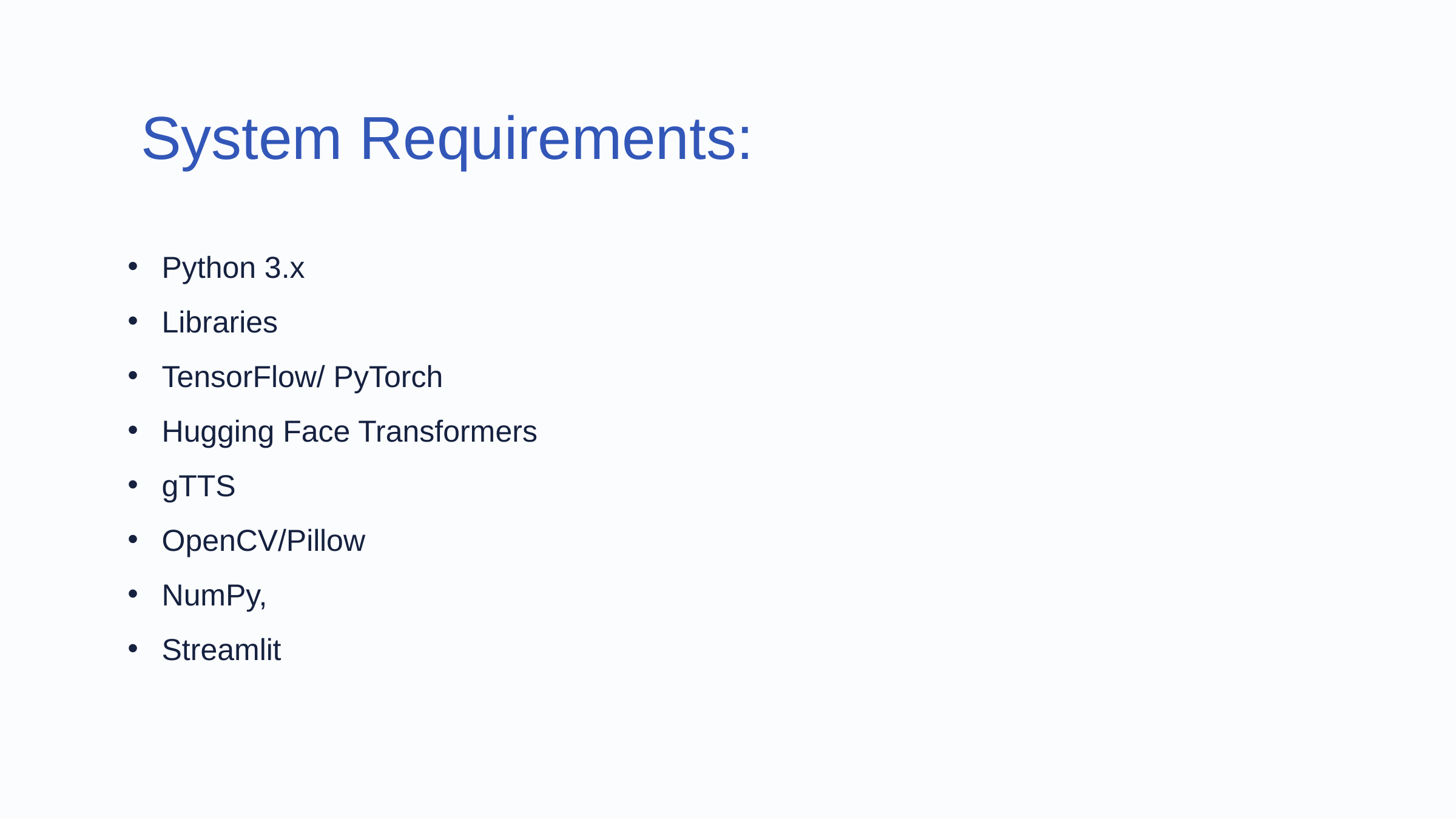

System Requirements:

Python 3.x
Libraries
TensorFlow/ PyTorch
Hugging Face Transformers
gTTS
OpenCV/Pillow
NumPy,
Streamlit